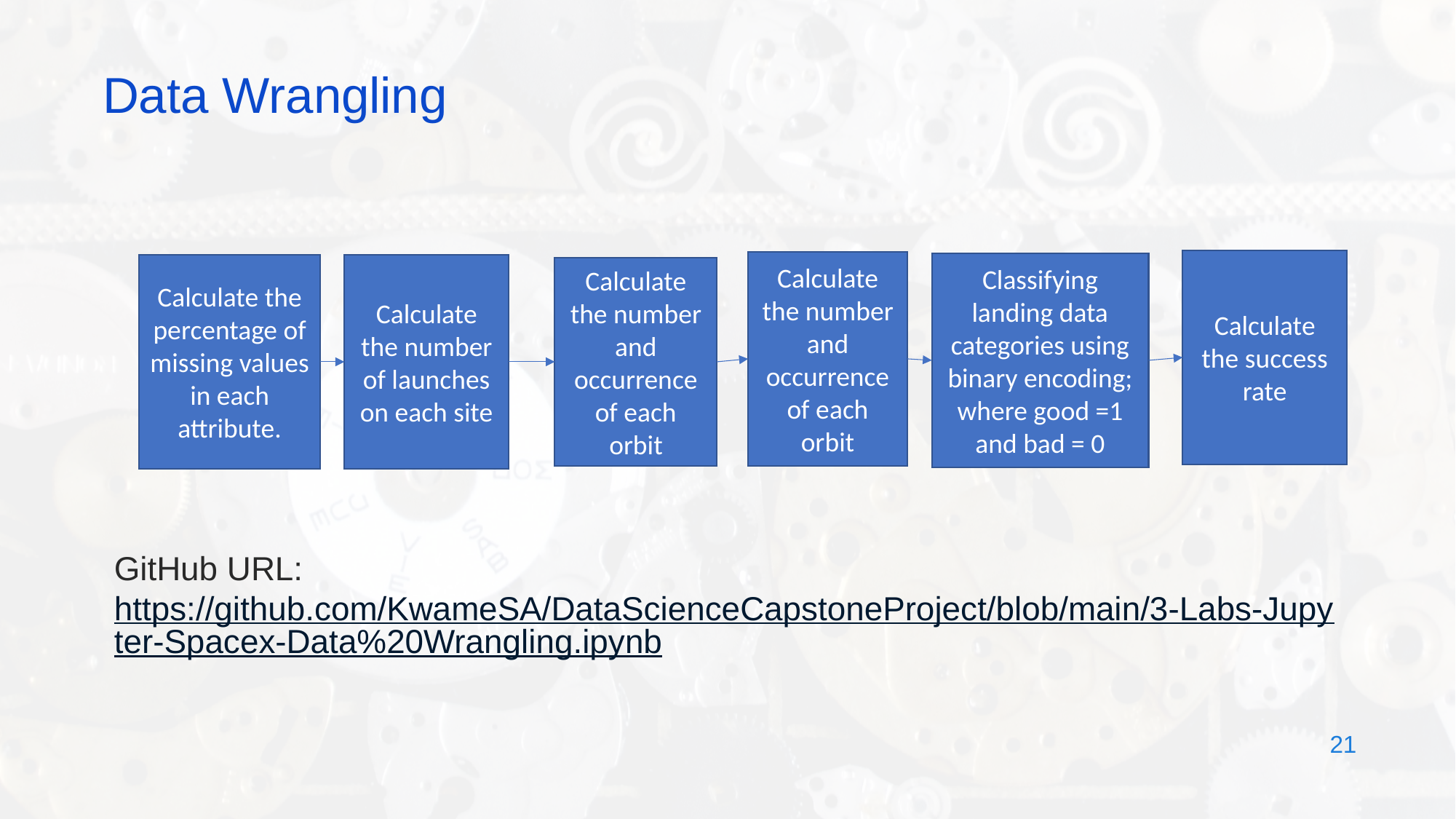

Data Wrangling
Calculate the success rate
Calculate the number and occurrence of each orbit
Classifying landing data categories using binary encoding; where good =1 and bad = 0
Calculate the percentage of missing values in each attribute.
Calculate the number of launches on each site
Calculate the number and occurrence of each orbit
GitHub URL: https://github.com/KwameSA/DataScienceCapstoneProject/blob/main/3-Labs-Jupyter-Spacex-Data%20Wrangling.ipynb

21